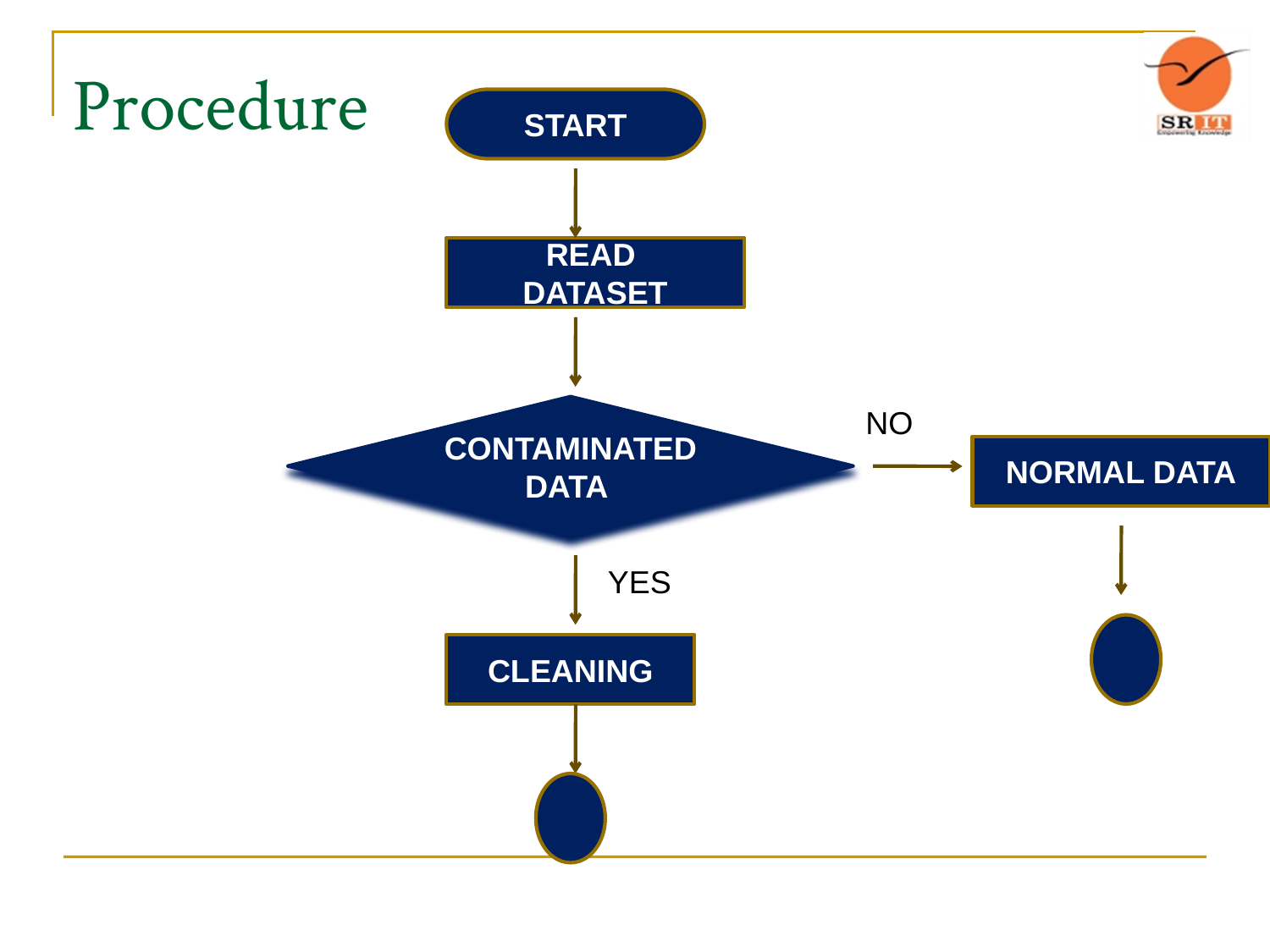

# Procedure
START
READ
DATASET
CONTAMINATED DATA
NO
NORMAL DATA
YES

CLEANING